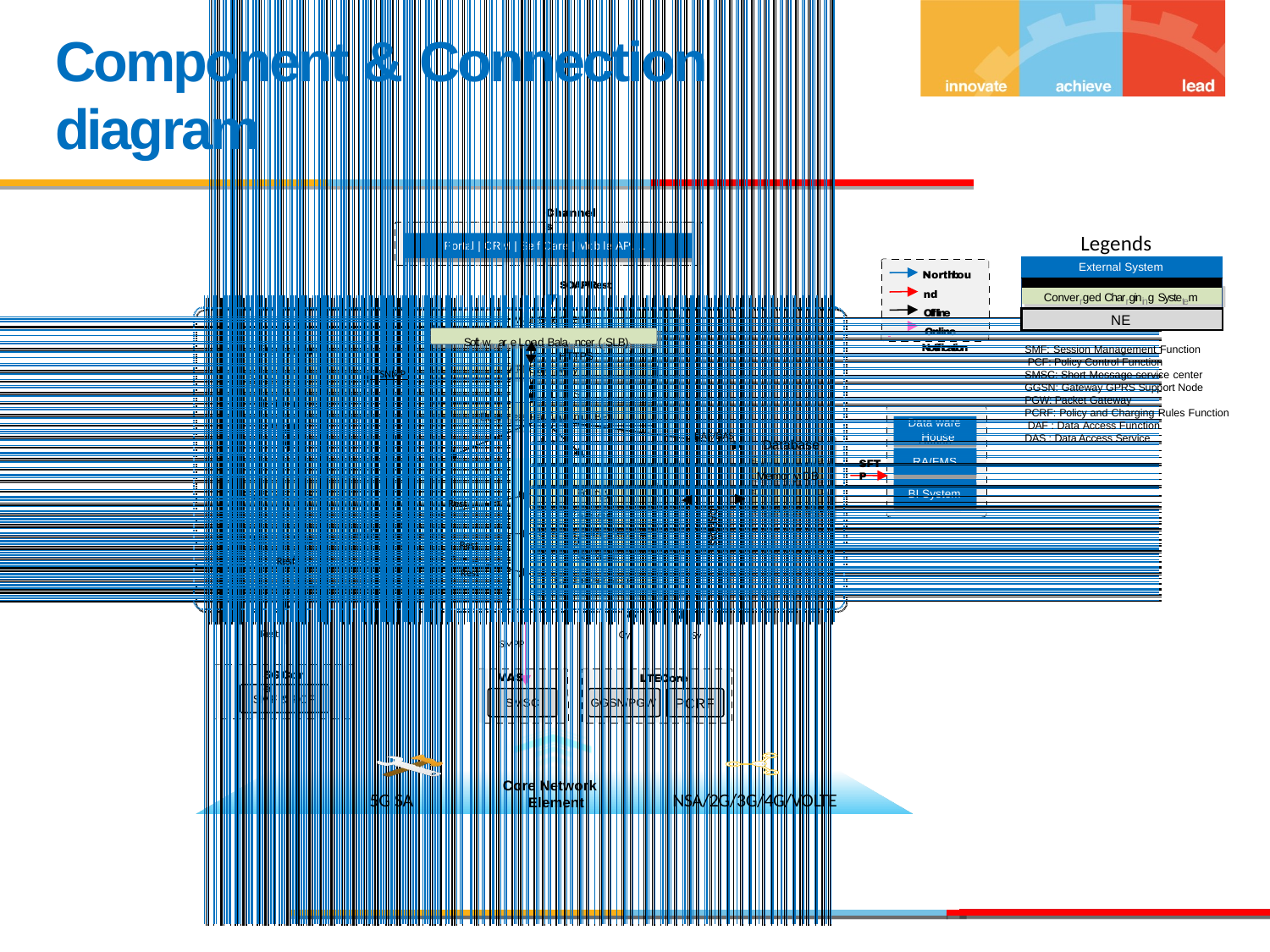

# Component & Connection diagram
Channels

Legends
Portal | CRM | Self Care | Mobile AP….

Portal | CRM | Self Care | Mobile AP….
| External System |
| --- |
| Converrged Charrgining Systetem |
| NE |

Northbound  Offline
 	    Online
Notification
External System

SOAP/Rest

 	Management

Softfwtwarre Load Balalancerr((SLB))

Operations

SMF: Session Management Function  PCF: Policy Control Function
SMSC: Short Message service center  GGSN: Gateway GPRS Support Node  PGW: Packet Gateway
PCRF: Policy and Charging Rules Function  DAF : Data Access Function
DAS : Data Access Service
HTTPS

Digigitiatal lMonitiotorrining  & Deploloymentt
   SNMP
APIIGateteway

HTTPS

Busininess Plalatftoforrm ((BP))

Data ware  House

Data ware
House

Rest
DAF/DAS
SNMP
Rest
Database
Memorry DB

RA/FMS

SFTP
RA/FMS

Polilcicy  Charrgining

ZooKeeperrSerrvicice
BI System

Physicical lDB
Rest
DAF/DAS
Charrge DatataRecorrd  Serrvicice

ChagrrininGateteway
Rest
Rest
Rest
Cache Serrvicice

ElalastitcicLoad Balalancerr

Rest
Gy
Sy
SMPP

5GCore
VAS

LTECore

SMF & PCF
PCRF
SMSC
GGSN/PGW

Core Network  Element
NSA/2G/3G/4G/VOLTE
5G SA